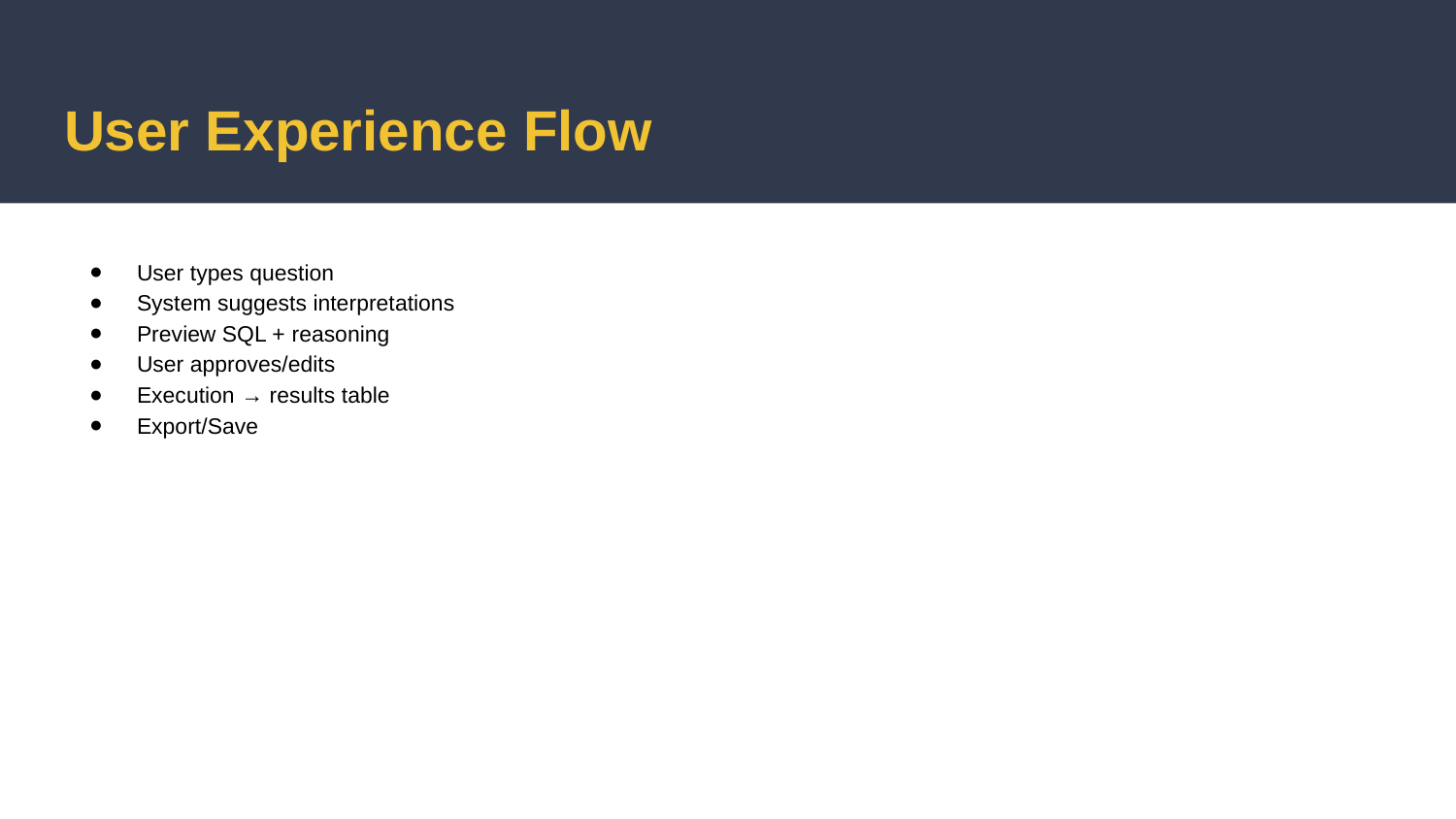

# User Experience Flow
User types question
System suggests interpretations
Preview SQL + reasoning
User approves/edits
Execution → results table
Export/Save